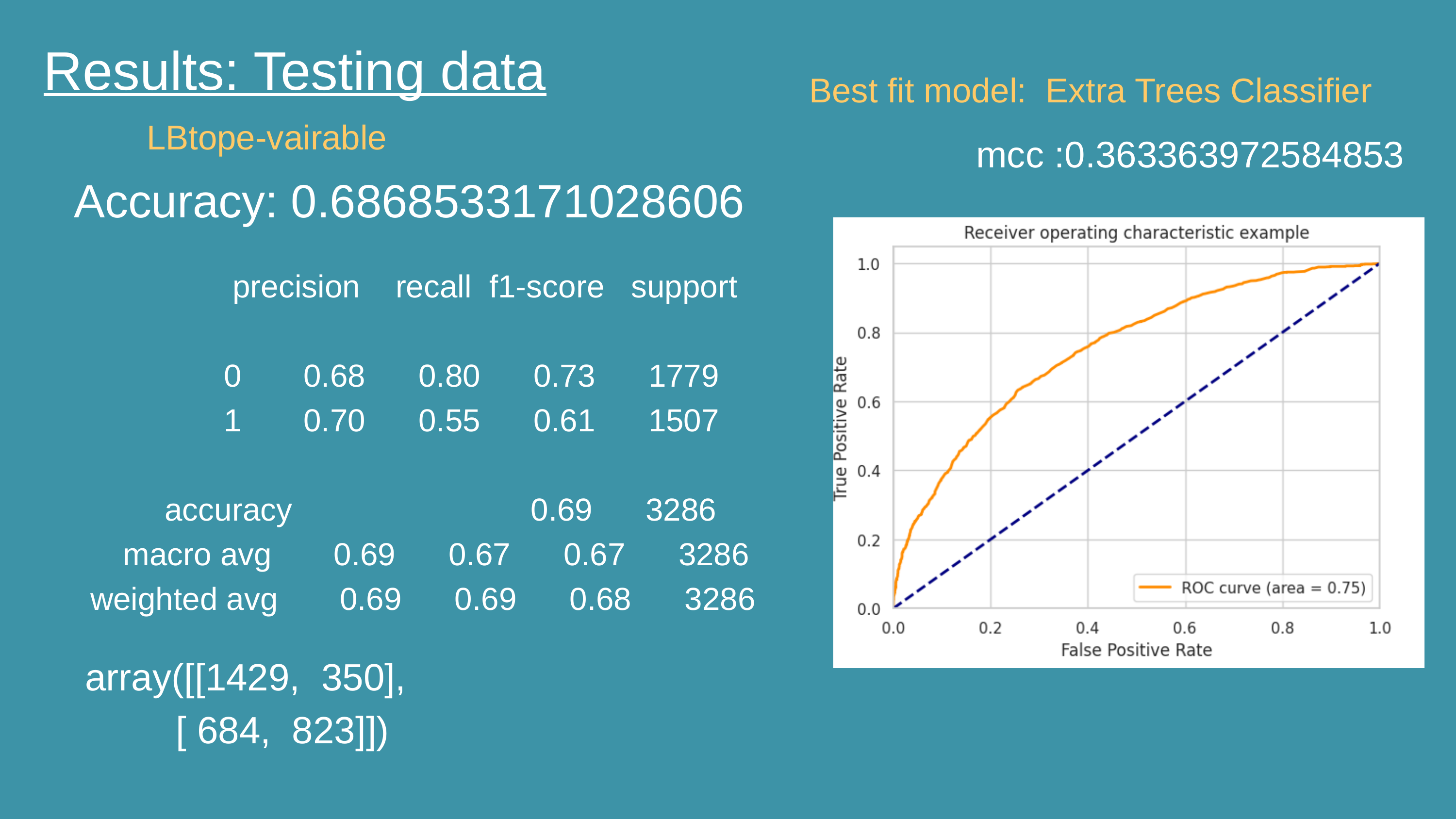

Results: Testing data
Best fit model:  Extra Trees Classifier
LBtope-vairable
mcc :0.363363972584853
Accuracy: 0.6868533171028606

              precision    recall  f1-score   support

           0       0.68      0.80      0.73      1779
           1       0.70      0.55      0.61      1507

    accuracy                           0.69      3286
   macro avg       0.69      0.67      0.67      3286
weighted avg       0.69      0.69      0.68      3286
array([[1429,  350],
       [ 684,  823]])